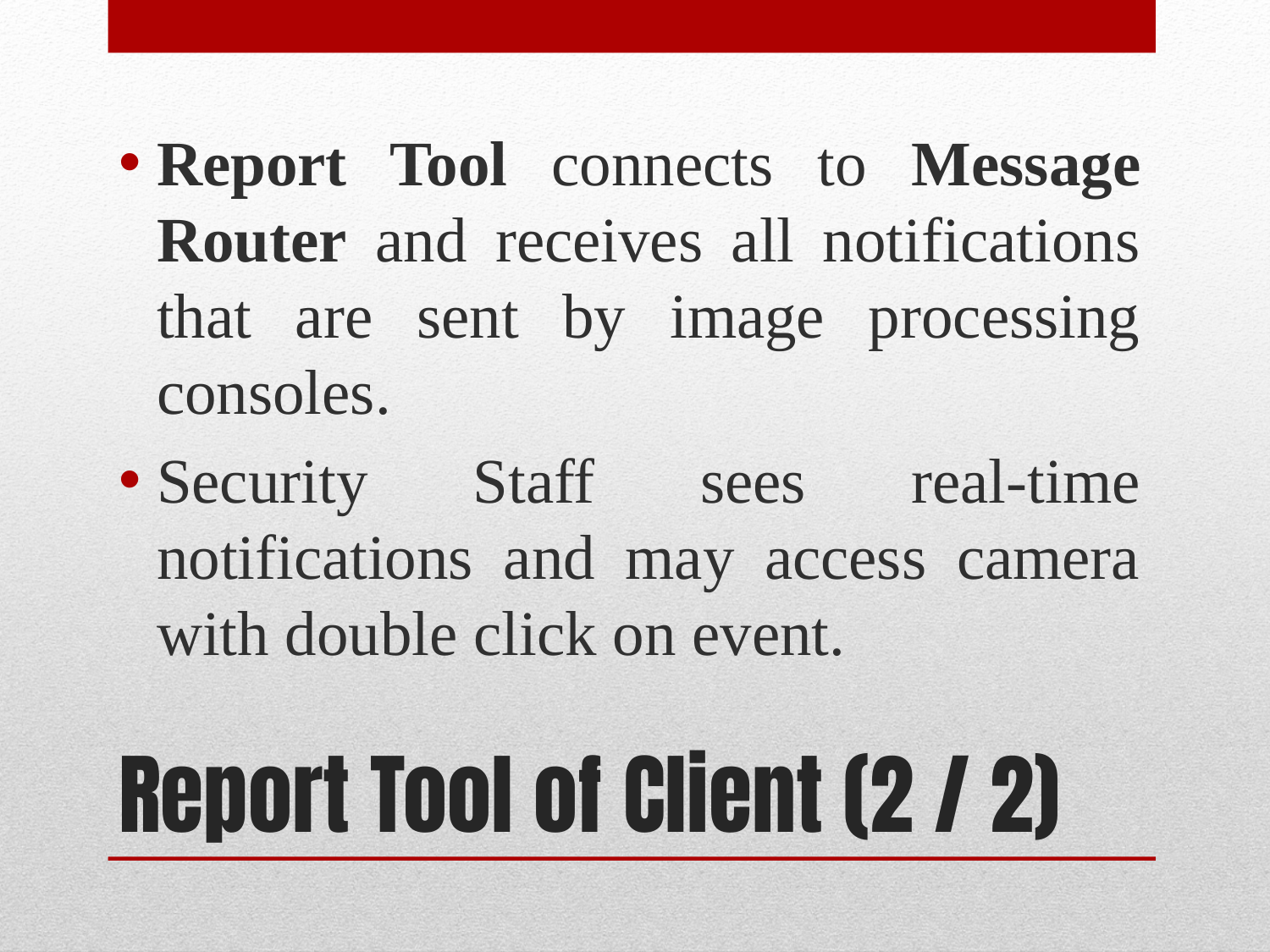

Report Tool connects to Message Router and receives all notifications that are sent by image processing consoles.
Security Staff sees real-time notifications and may access camera with double click on event.
# Report Tool of Client (2 / 2)